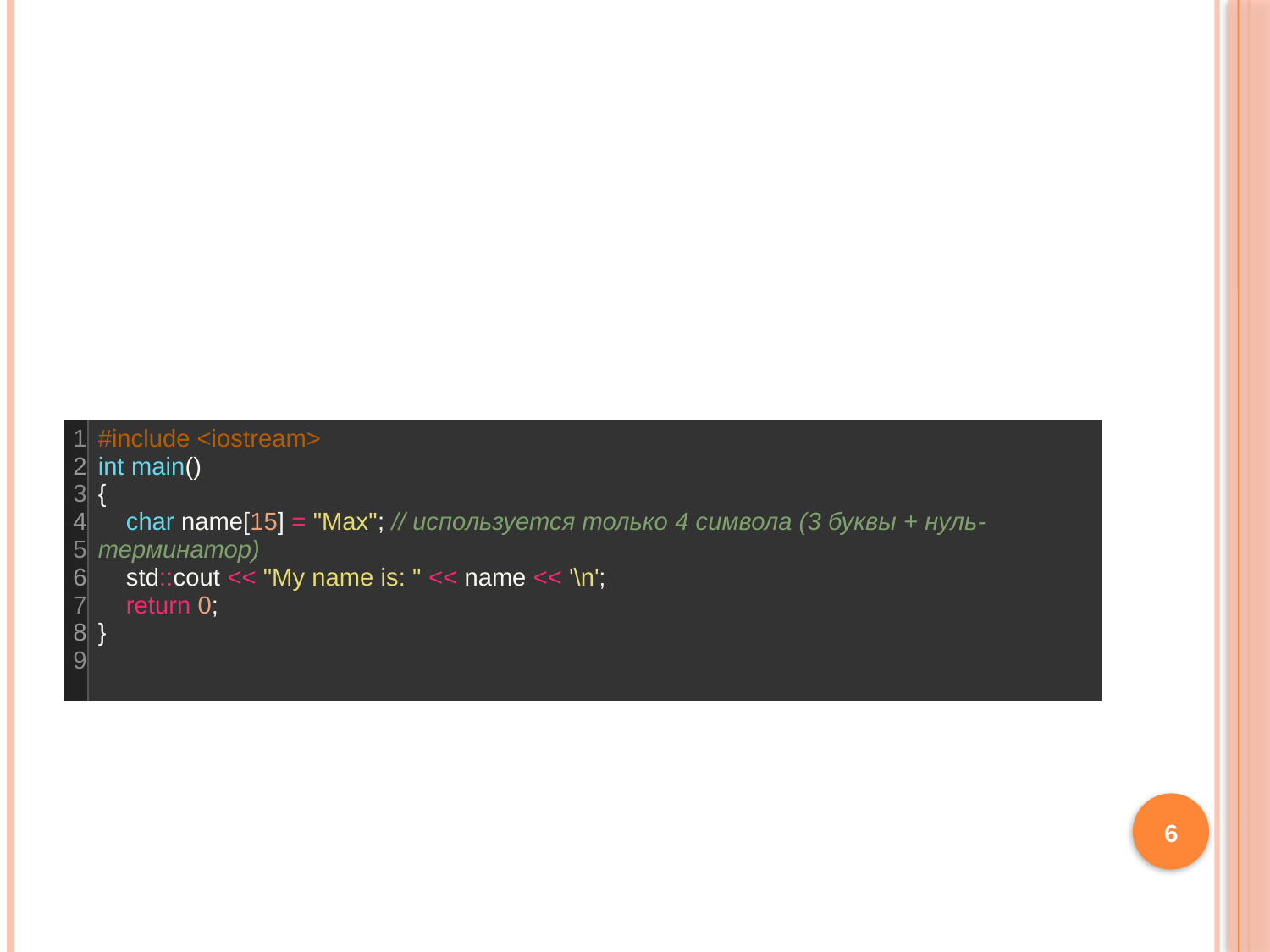

#
| 1 2 3 4 5 6 7 8 9 | #include <iostream> int main() {     char name[15] = "Max"; // используется только 4 символа (3 буквы + нуль-терминатор)     std::cout << "My name is: " << name << '\n';     return 0; } |
| --- | --- |
6